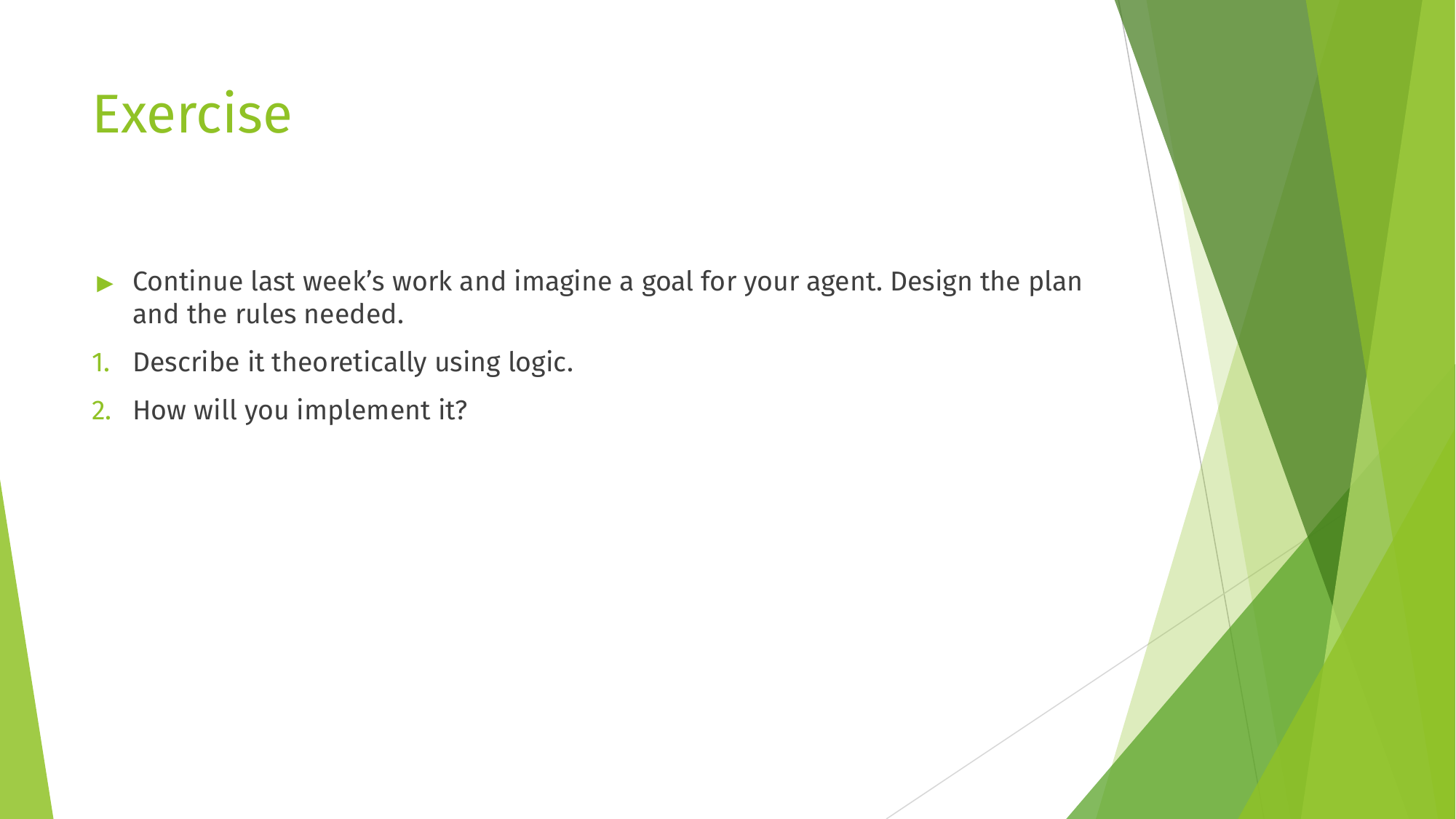

# Exercise
Continue last week’s work and imagine a goal for your agent. Design the plan and the rules needed.
Describe it theoretically using logic.
How will you implement it?